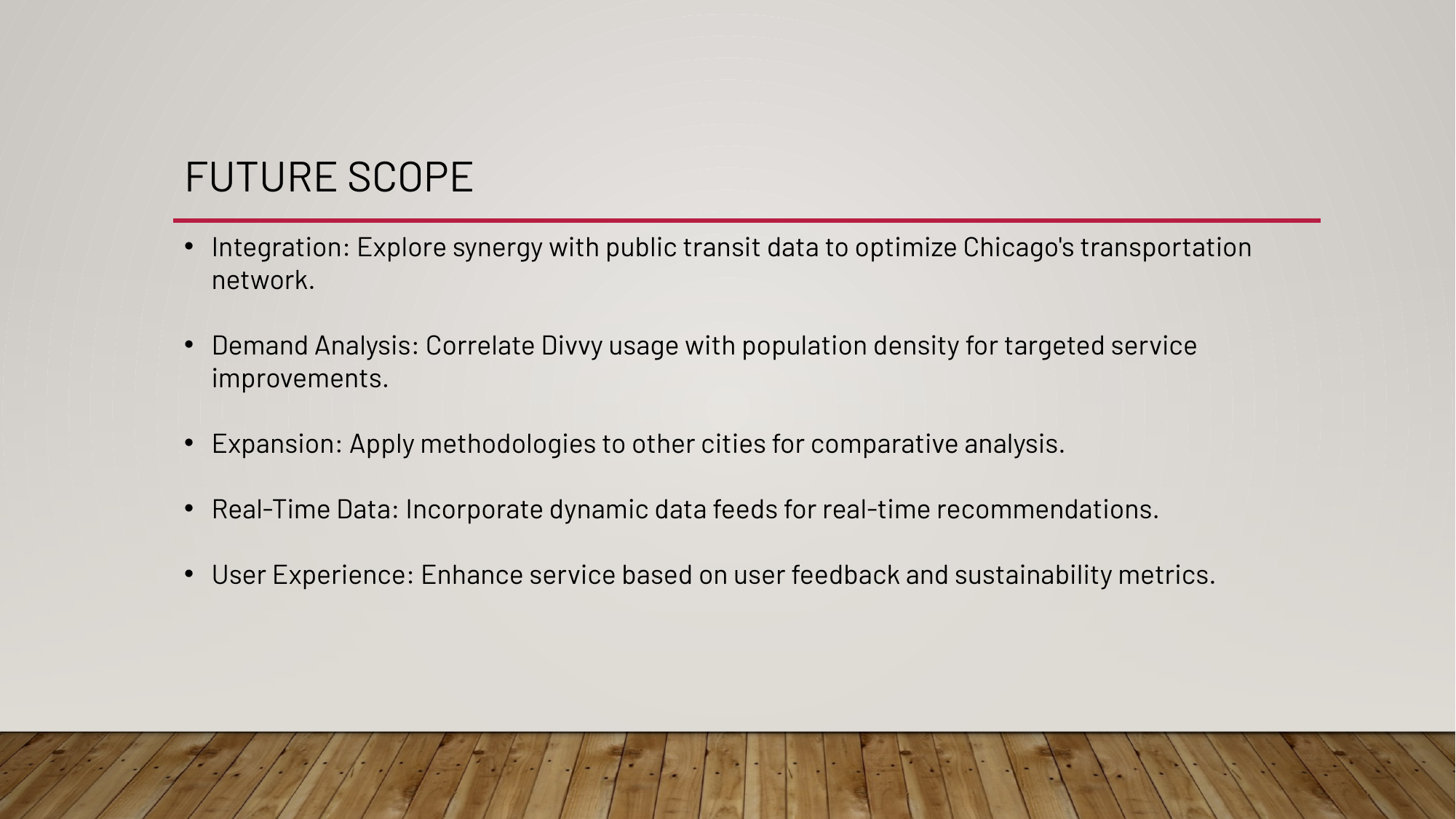

# Future scope
Integration: Explore synergy with public transit data to optimize Chicago's transportation network.

Demand Analysis: Correlate Divvy usage with population density for targeted service improvements.

Expansion: Apply methodologies to other cities for comparative analysis.

Real-Time Data: Incorporate dynamic data feeds for real-time recommendations.

User Experience: Enhance service based on user feedback and sustainability metrics.